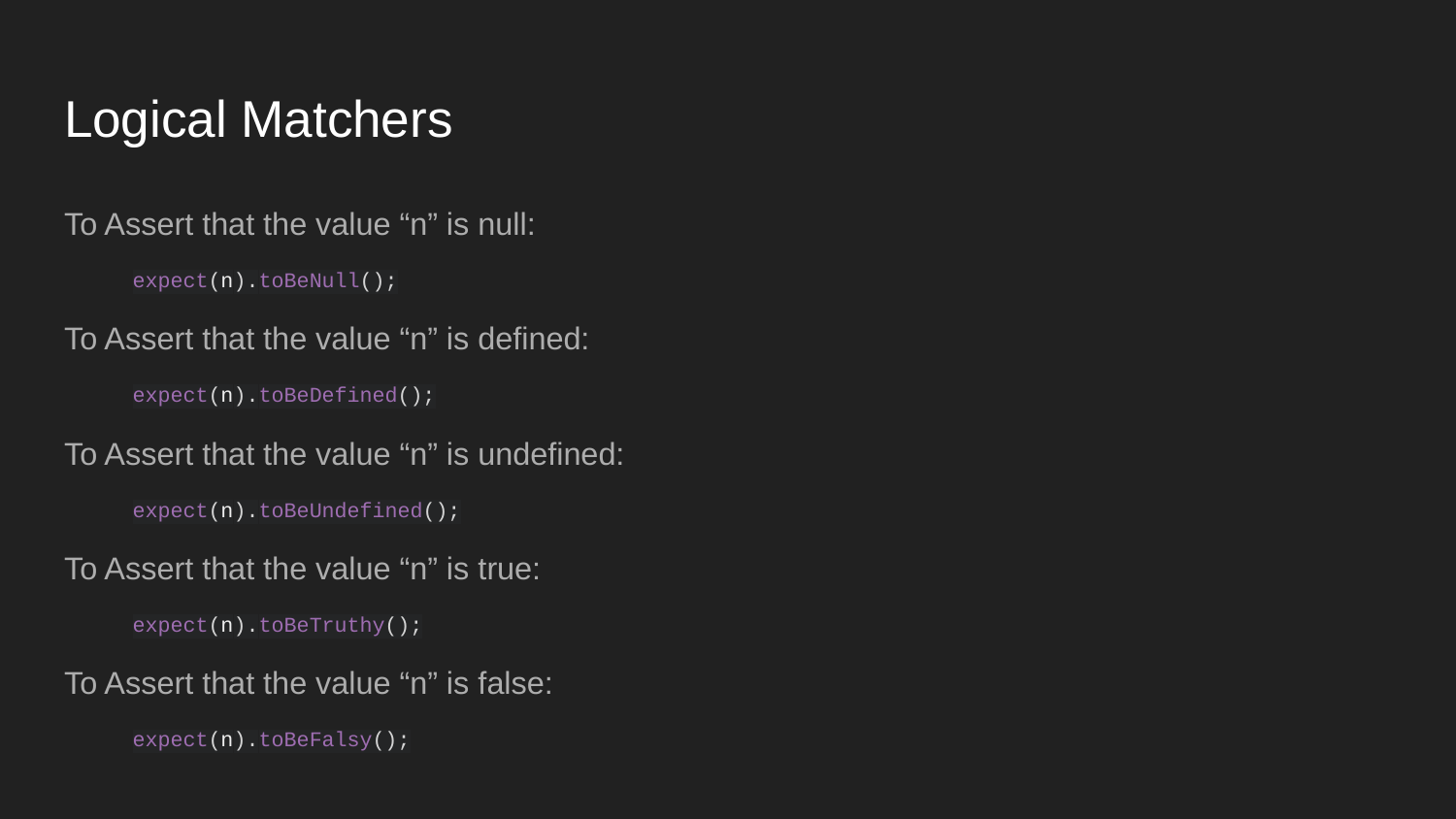

# Logical Matchers
To Assert that the value “n” is null:
expect(n).toBeNull();
To Assert that the value “n” is defined:
expect(n).toBeDefined();
To Assert that the value “n” is undefined:
expect(n).toBeUndefined();
To Assert that the value “n” is true:
expect(n).toBeTruthy();
To Assert that the value “n” is false:
expect(n).toBeFalsy();